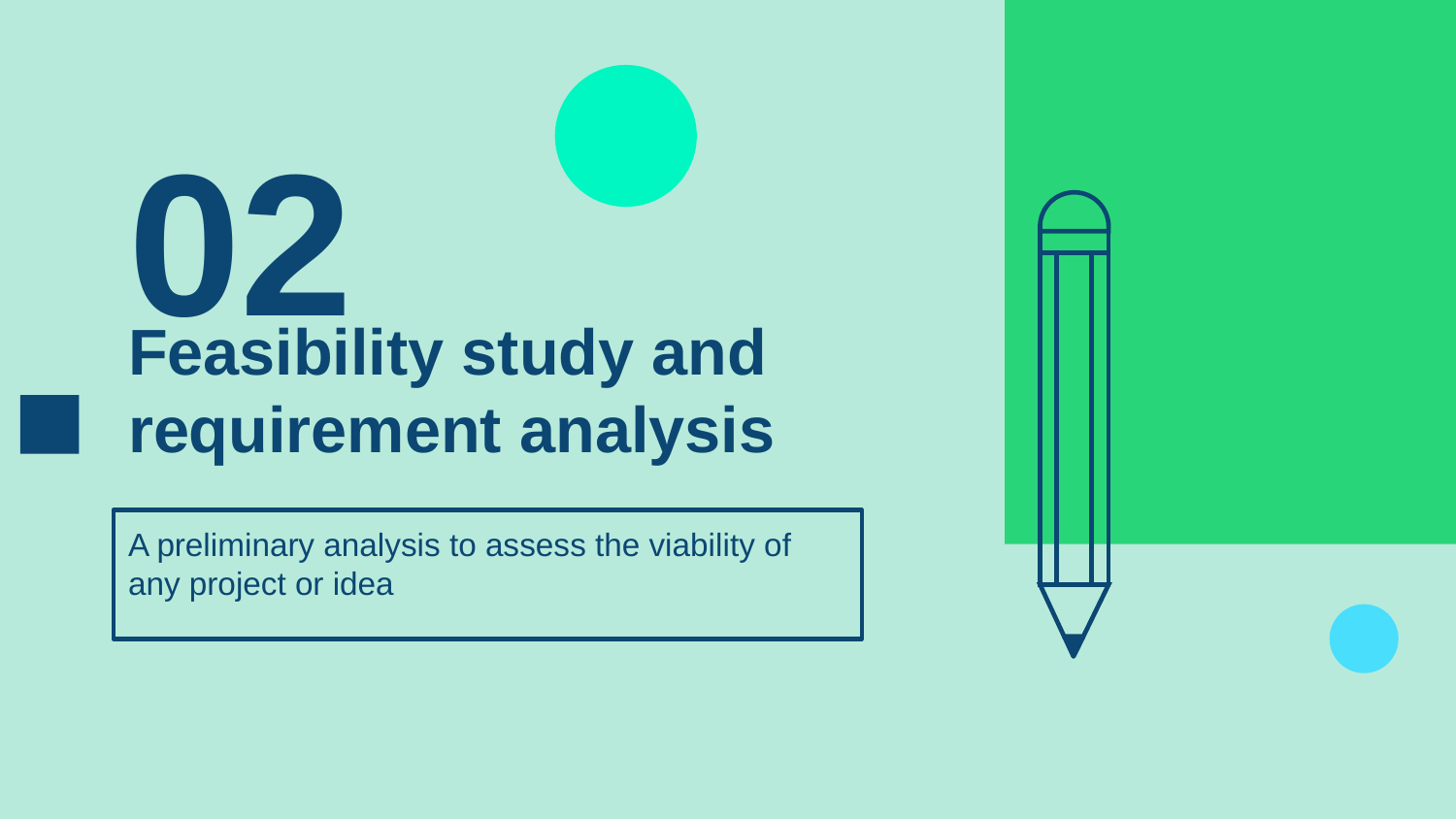

02

# Feasibility study and requirement analysis

A preliminary analysis to assess the viability of any project or idea